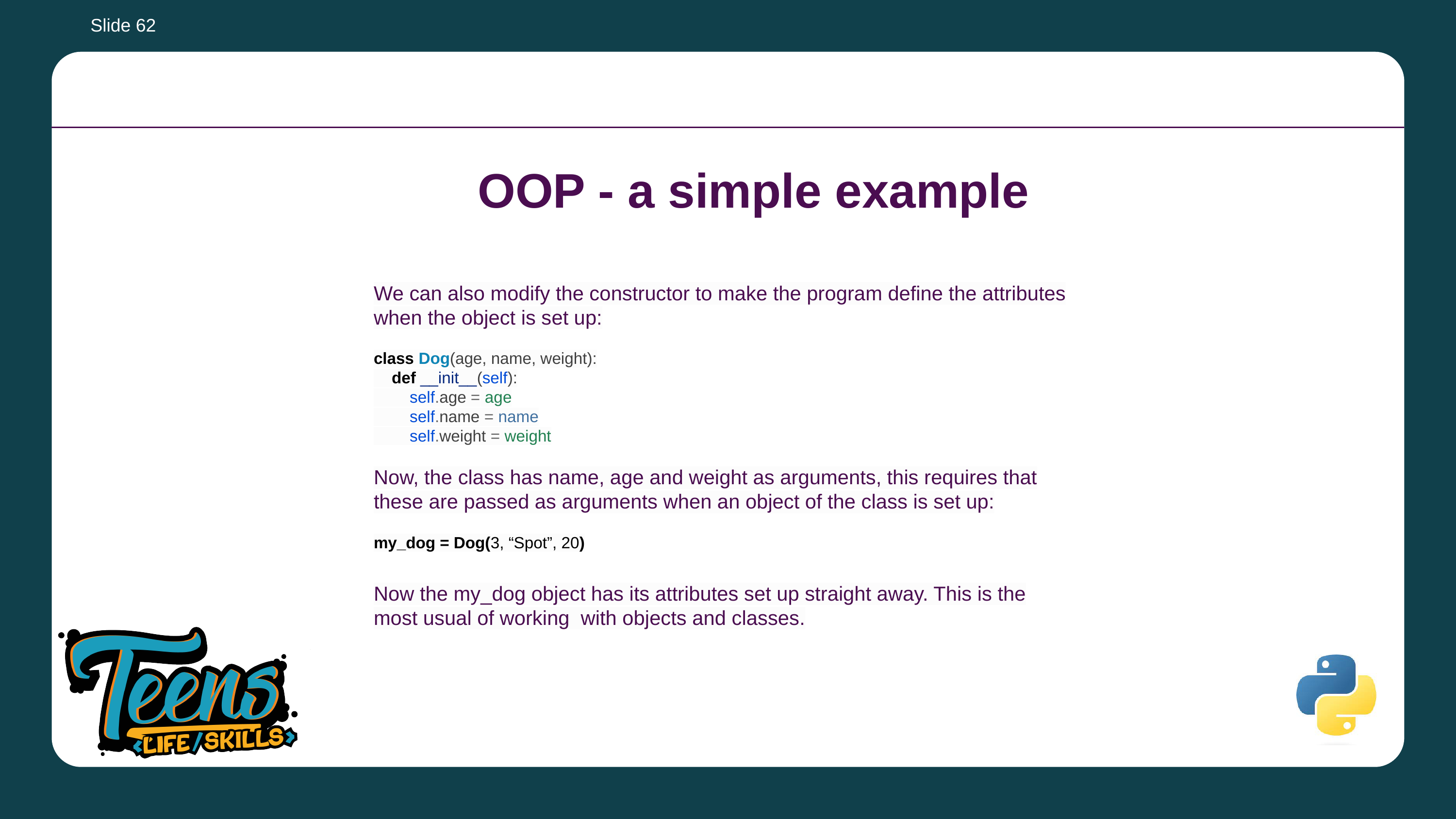

Slide 62

# OOP - a simple example
We can also modify the constructor to make the program define the attributes when the object is set up:

class Dog(age, name, weight):
    def __init__(self):
        self.age = age
        self.name = name
        self.weight = weight

Now, the class has name, age and weight as arguments, this requires that these are passed as arguments when an object of the class is set up:

my_dog = Dog(3, “Spot”, 20)

Now the my_dog object has its attributes set up straight away. This is the most usual of working  with objects and classes.